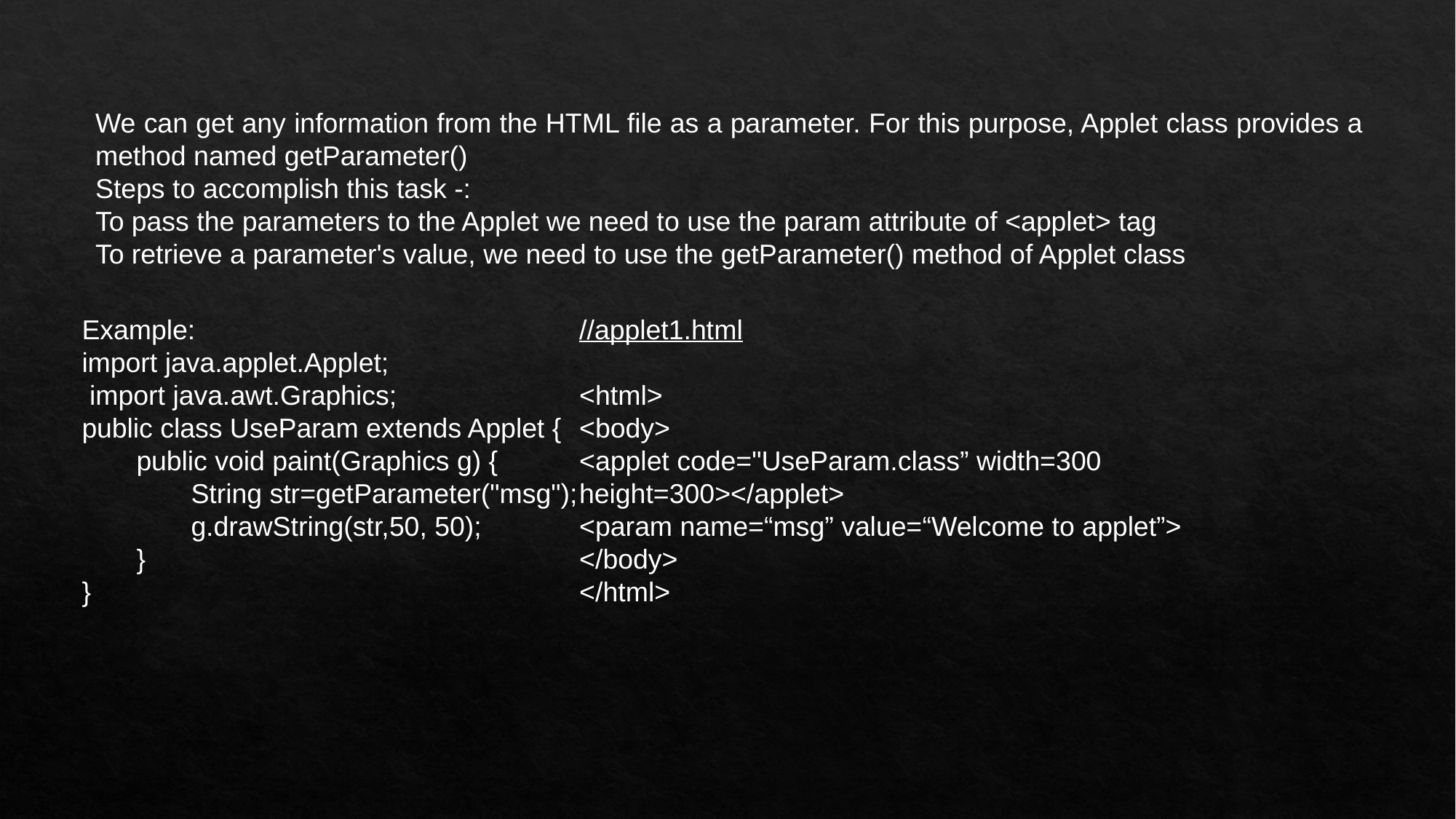

# 6.3 Parameter Passing to Applet
We can get any information from the HTML file as a parameter. For this purpose, Applet class provides a method named getParameter()
Steps to accomplish this task -:
To pass the parameters to the Applet we need to use the param attribute of <applet> tag
To retrieve a parameter's value, we need to use the getParameter() method of Applet class
Example:
import java.applet.Applet;
 import java.awt.Graphics;
public class UseParam extends Applet {
public void paint(Graphics g) {
String str=getParameter("msg");
g.drawString(str,50, 50);
}
}
//applet1.html

<html>
<body>
<applet code="UseParam.class” width=300 height=300></applet>
<param name=“msg” value=“Welcome to applet”>
</body>
</html>